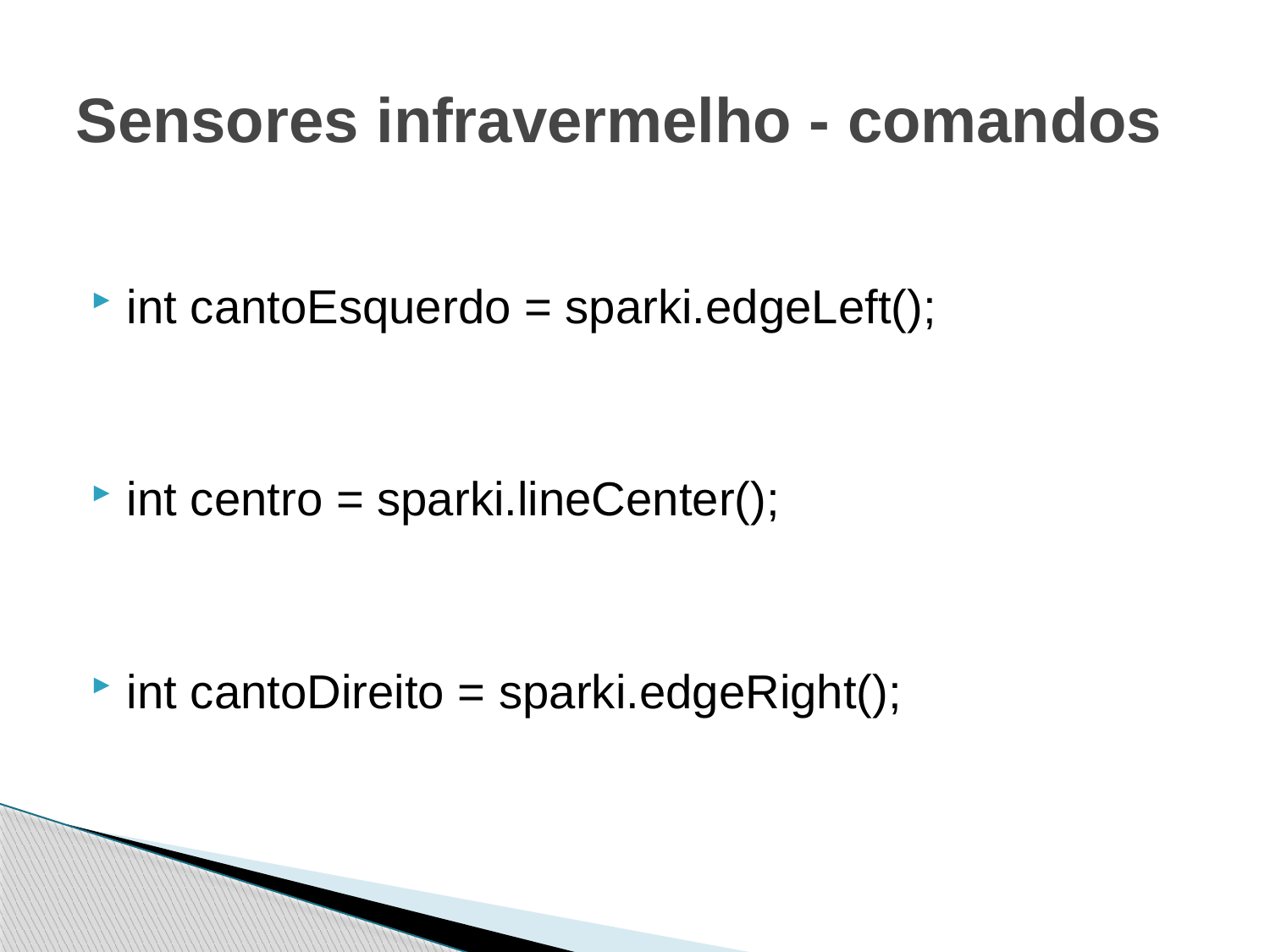

# Sensores infravermelho - comandos

int cantoEsquerdo = sparki.edgeLeft();

int centro = sparki.lineCenter();

int cantoDireito = sparki.edgeRight();